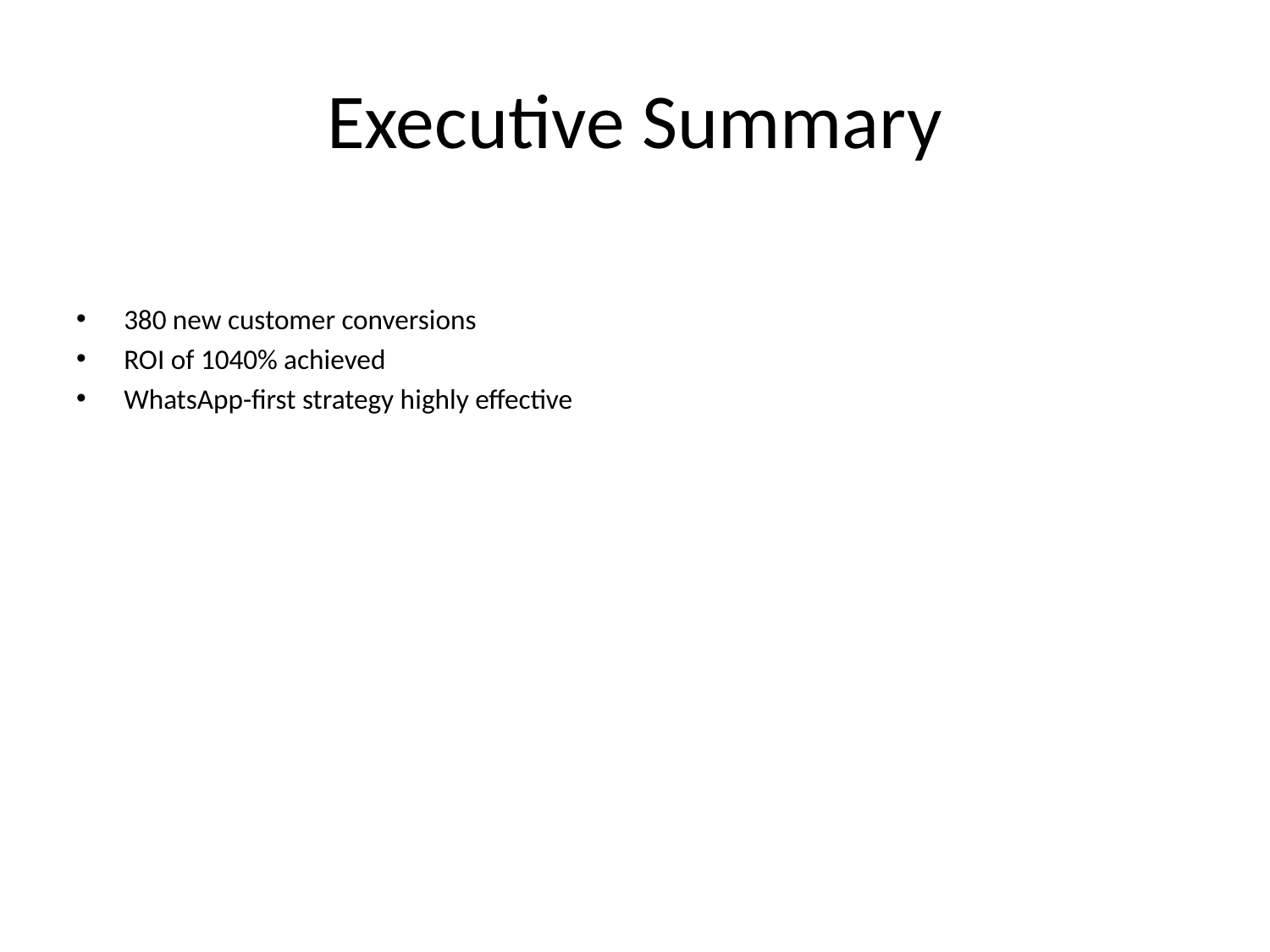

# Executive Summary

380 new customer conversions
ROI of 1040% achieved
WhatsApp-first strategy highly effective